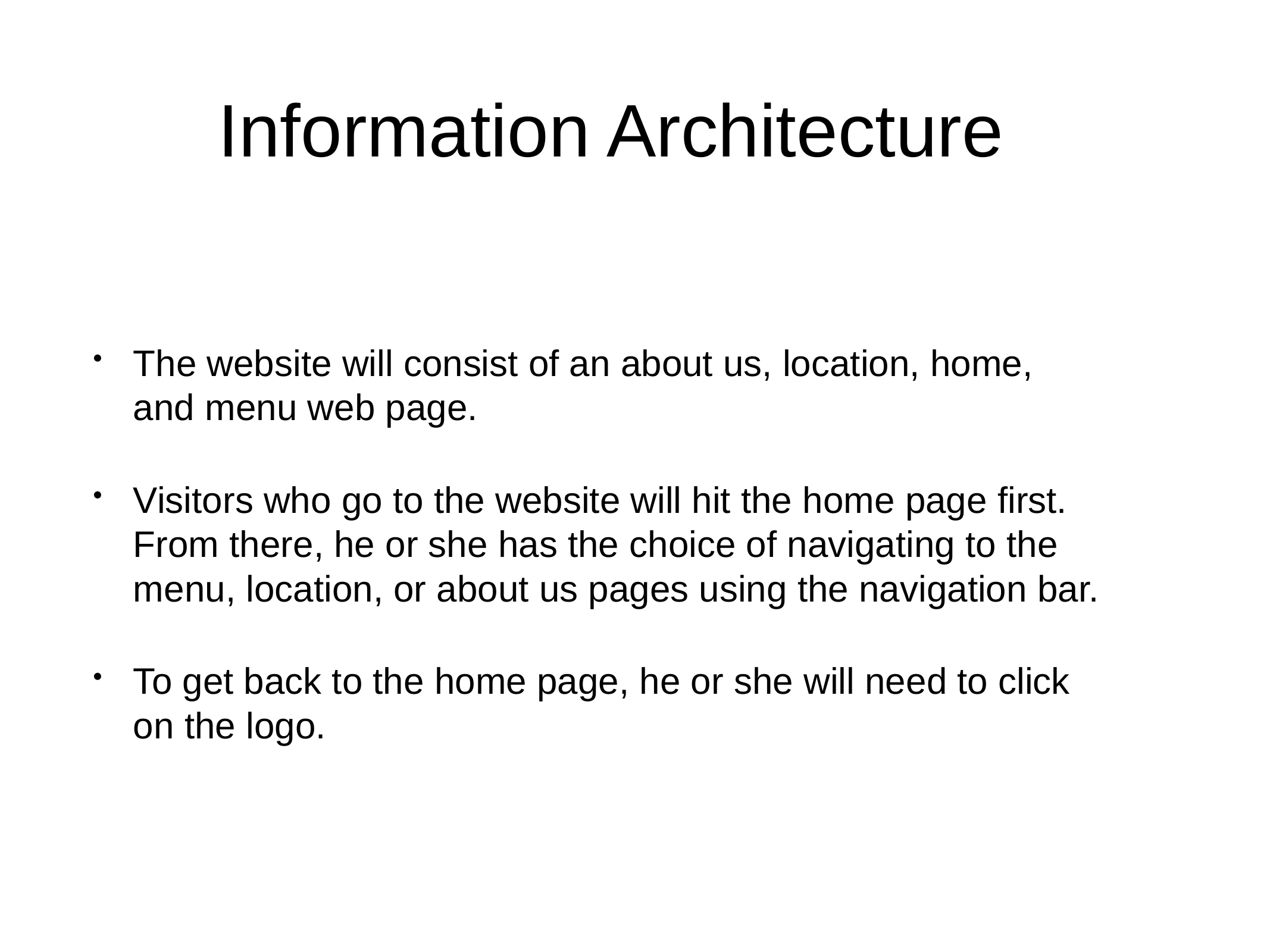

# Information Architecture
The website will consist of an about us, location, home, and menu web page.
Visitors who go to the website will hit the home page first. From there, he or she has the choice of navigating to the menu, location, or about us pages using the navigation bar.
To get back to the home page, he or she will need to click on the logo.